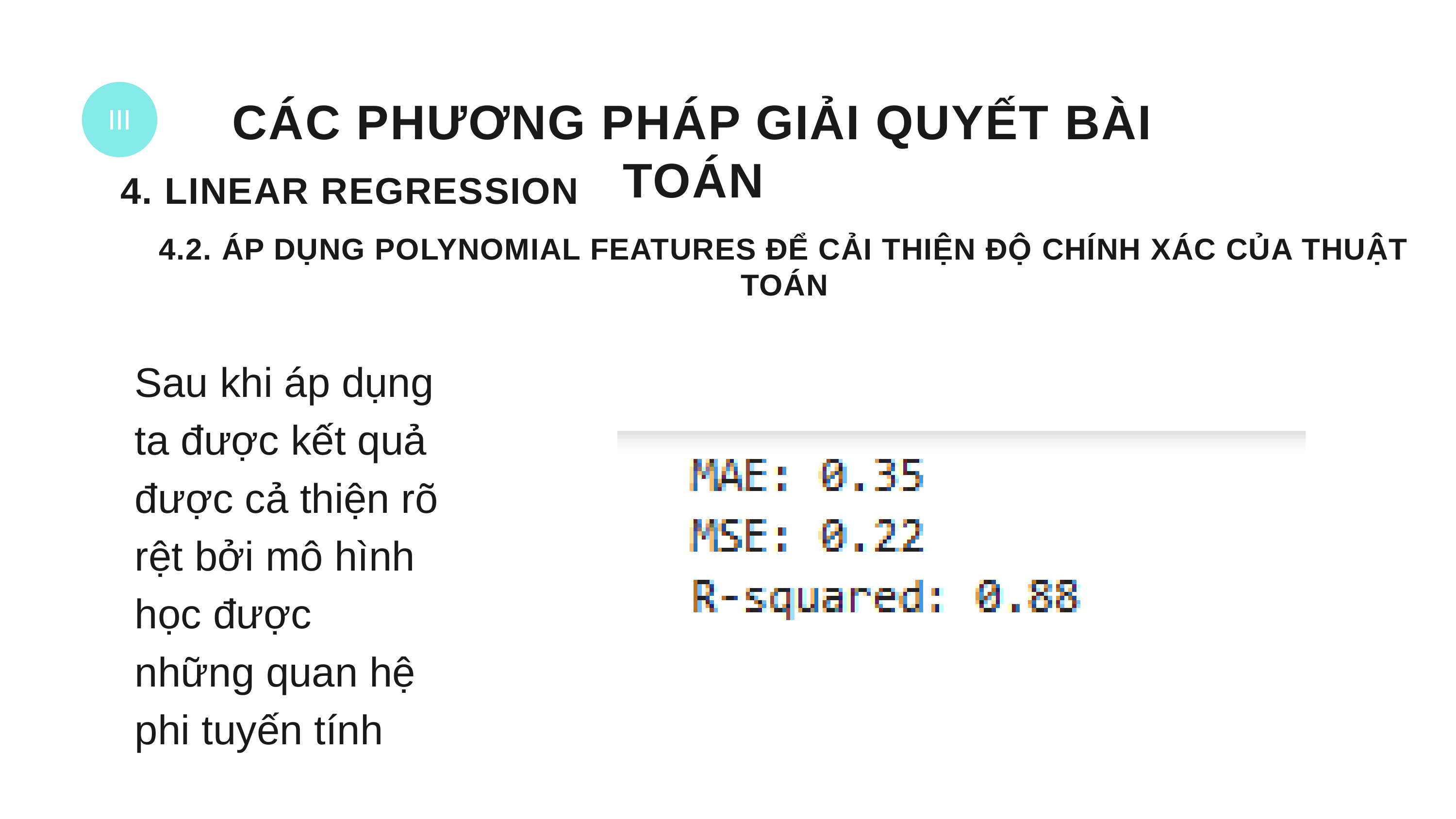

III
CÁC PHƯƠNG PHÁP GIẢI QUYẾT BÀI TOÁN
4. LINEAR REGRESSION

4.2. ÁP DỤNG POLYNOMIAL FEATURES ĐỂ CẢI THIỆN ĐỘ CHÍNH XÁC CỦA THUẬT TOÁN

Sau khi áp dụng ta được kết quả được cả thiện rõ rệt bởi mô hình học được những quan hệ phi tuyến tính